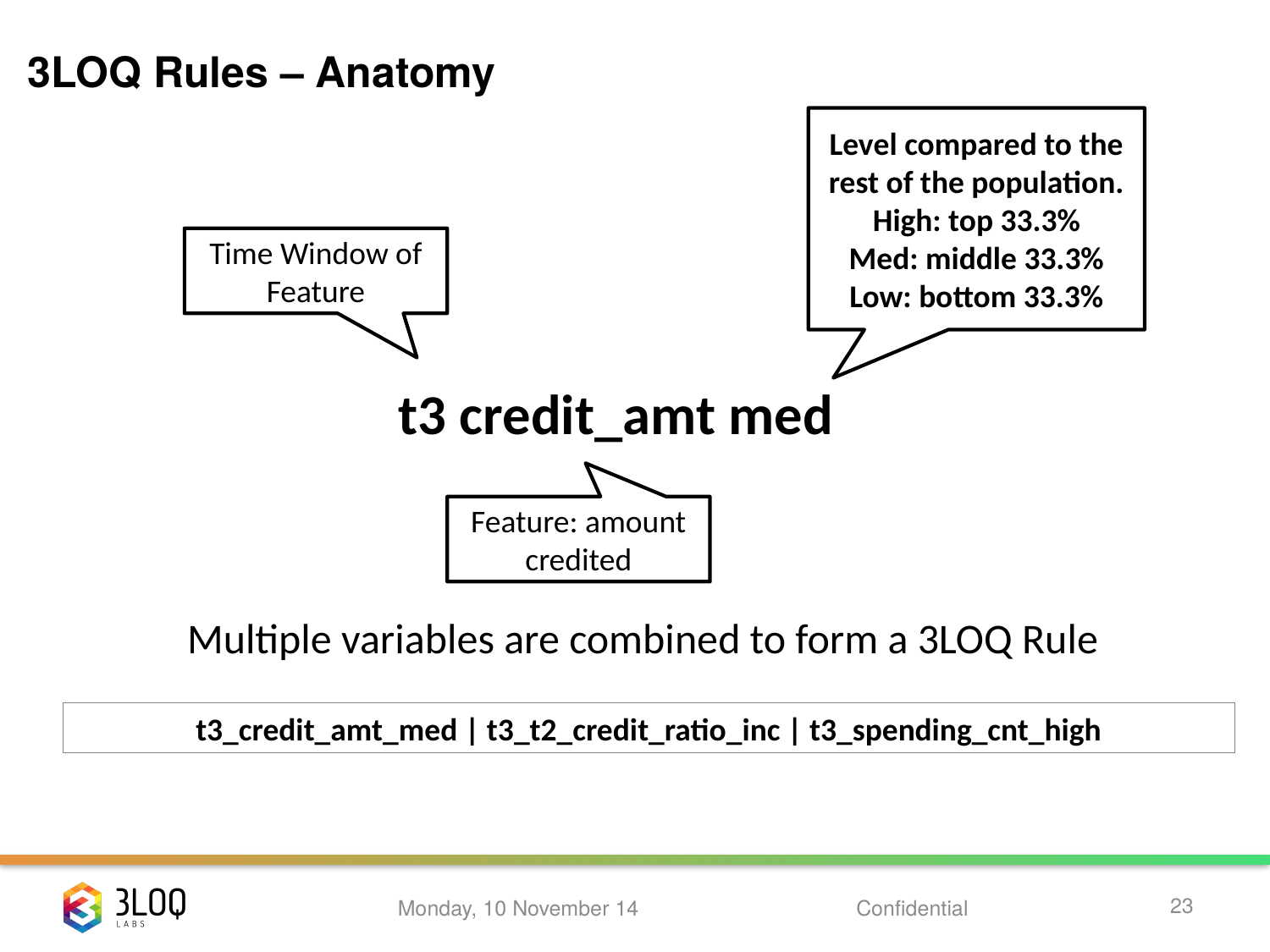

3LOQ Rules – Anatomy
Level compared to the rest of the population.
High: top 33.3%
Med: middle 33.3%
Low: bottom 33.3%
Time Window of Feature

t3 credit_amt med
Feature: amount credited
Multiple variables are combined to form a 3LOQ Rule
t3_credit_amt_med | t3_t2_credit_ratio_inc | t3_spending_cnt_high
Monday, 10 November 14
Confidential
23